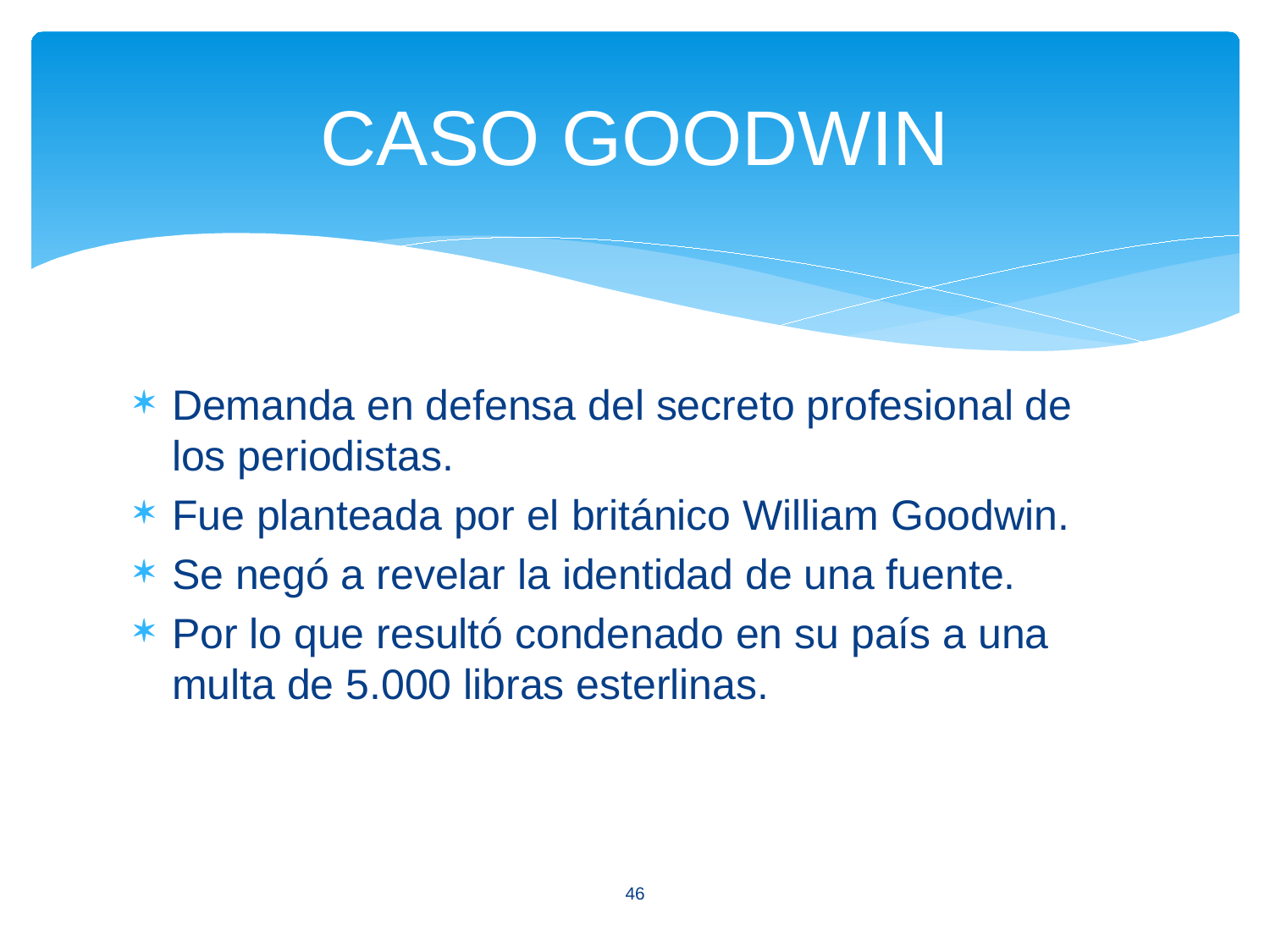

# CASO GOODWIN
Demanda en defensa del secreto profesional de los periodistas.
Fue planteada por el británico William Goodwin.
Se negó a revelar la identidad de una fuente.
Por lo que resultó condenado en su país a una multa de 5.000 libras esterlinas.
46